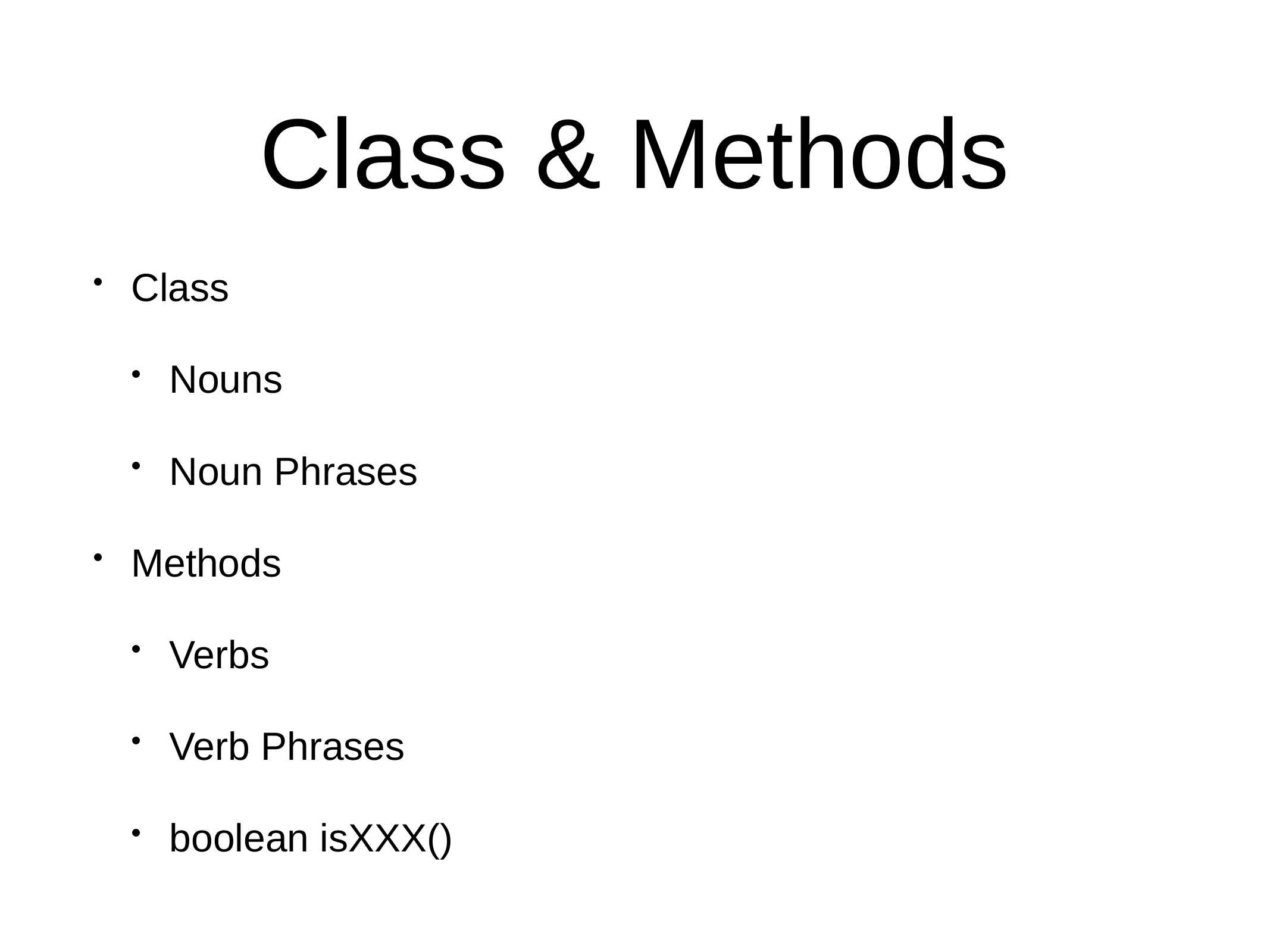

# Class & Methods
Class
Nouns
Noun Phrases
Methods
Verbs
Verb Phrases
boolean isXXX()